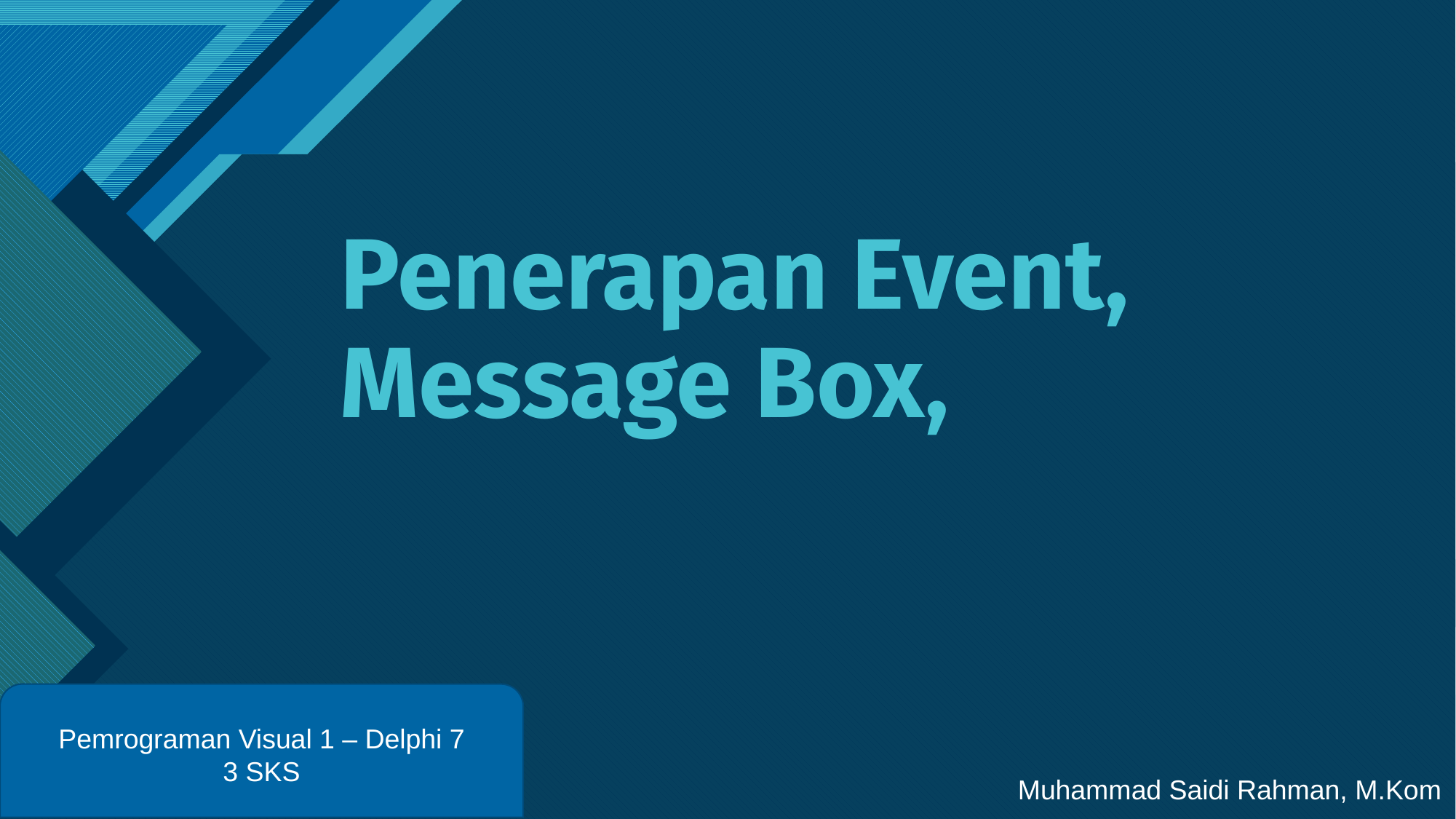

# Penerapan Event, Message Box,

Pemrograman Visual 1 – Delphi 7
3 SKS
Muhammad Saidi Rahman, M.Kom